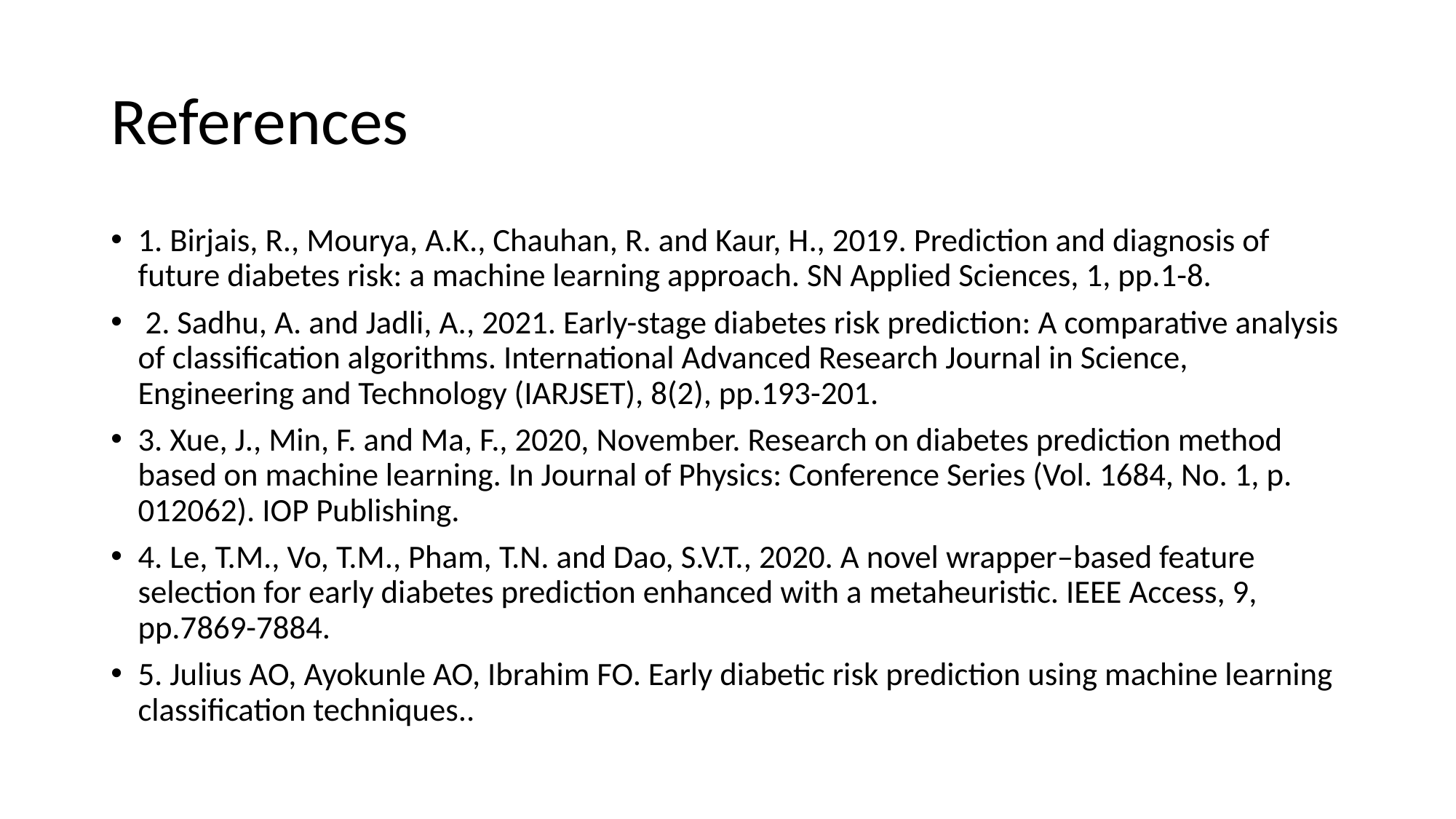

# References
1. Birjais, R., Mourya, A.K., Chauhan, R. and Kaur, H., 2019. Prediction and diagnosis of future diabetes risk: a machine learning approach. SN Applied Sciences, 1, pp.1-8.
 2. Sadhu, A. and Jadli, A., 2021. Early-stage diabetes risk prediction: A comparative analysis of classification algorithms. International Advanced Research Journal in Science, Engineering and Technology (IARJSET), 8(2), pp.193-201.
3. Xue, J., Min, F. and Ma, F., 2020, November. Research on diabetes prediction method based on machine learning. In Journal of Physics: Conference Series (Vol. 1684, No. 1, p. 012062). IOP Publishing.
4. Le, T.M., Vo, T.M., Pham, T.N. and Dao, S.V.T., 2020. A novel wrapper–based feature selection for early diabetes prediction enhanced with a metaheuristic. IEEE Access, 9, pp.7869-7884.
5. Julius AO, Ayokunle AO, Ibrahim FO. Early diabetic risk prediction using machine learning classification techniques..